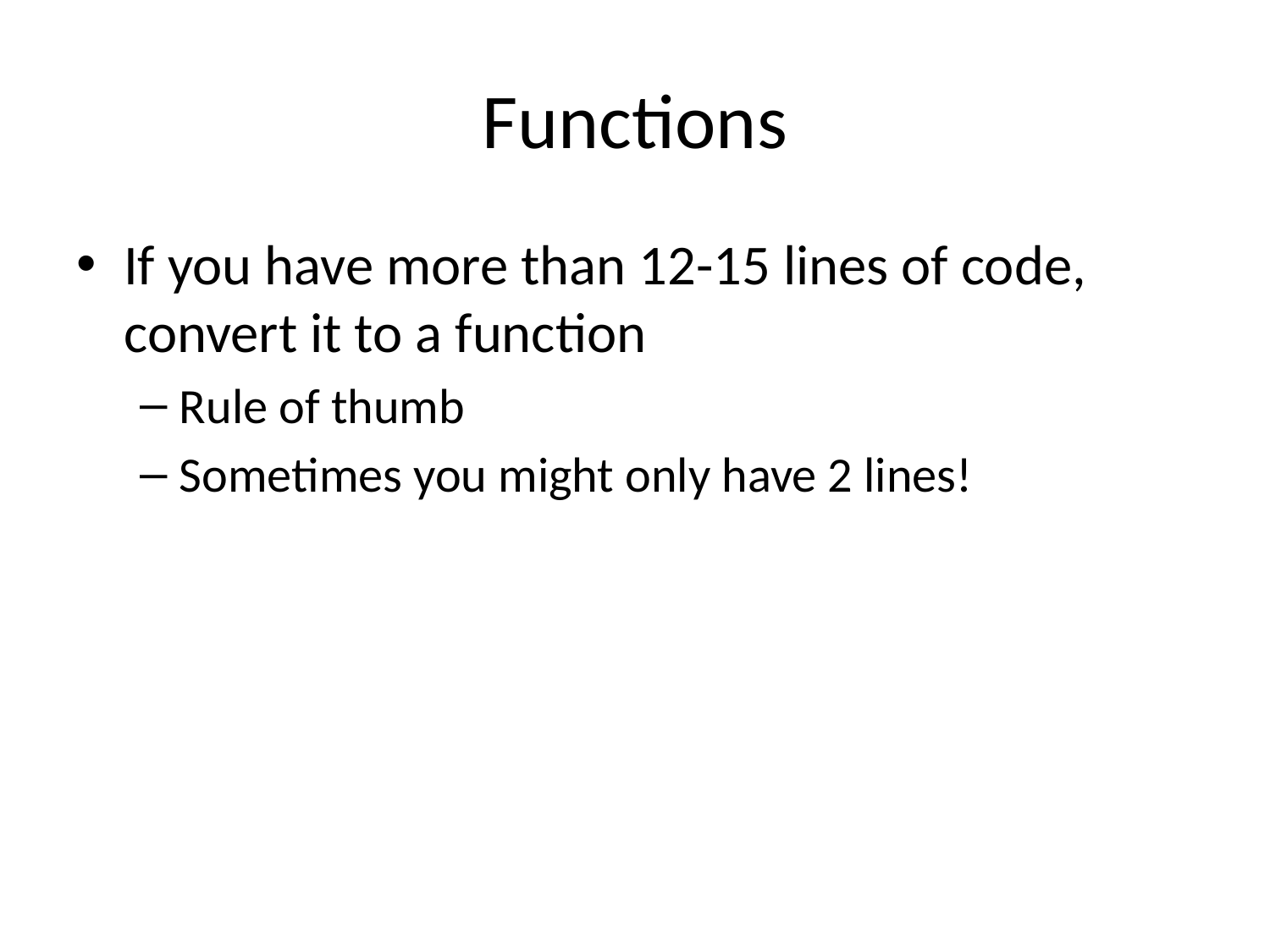

# Functions
If you have more than 12-15 lines of code, convert it to a function
Rule of thumb
Sometimes you might only have 2 lines!